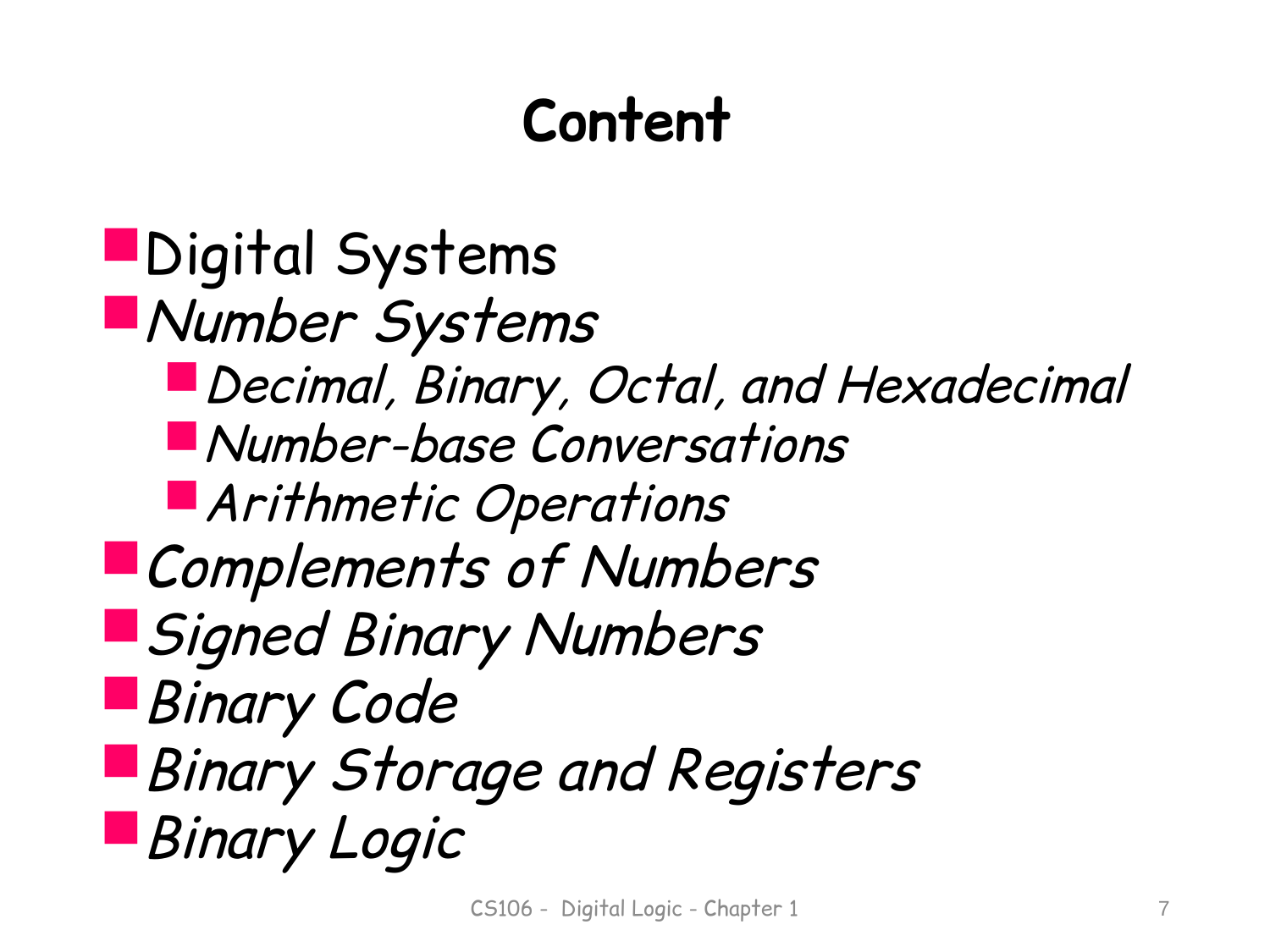

Content
Digital Systems
Number Systems
Decimal, Binary, Octal, and Hexadecimal
Number-base Conversations
Arithmetic Operations
Complements of Numbers
Signed Binary Numbers
Binary Code
Binary Storage and Registers
Binary Logic
CS106 -  Digital Logic - Chapter 1
7